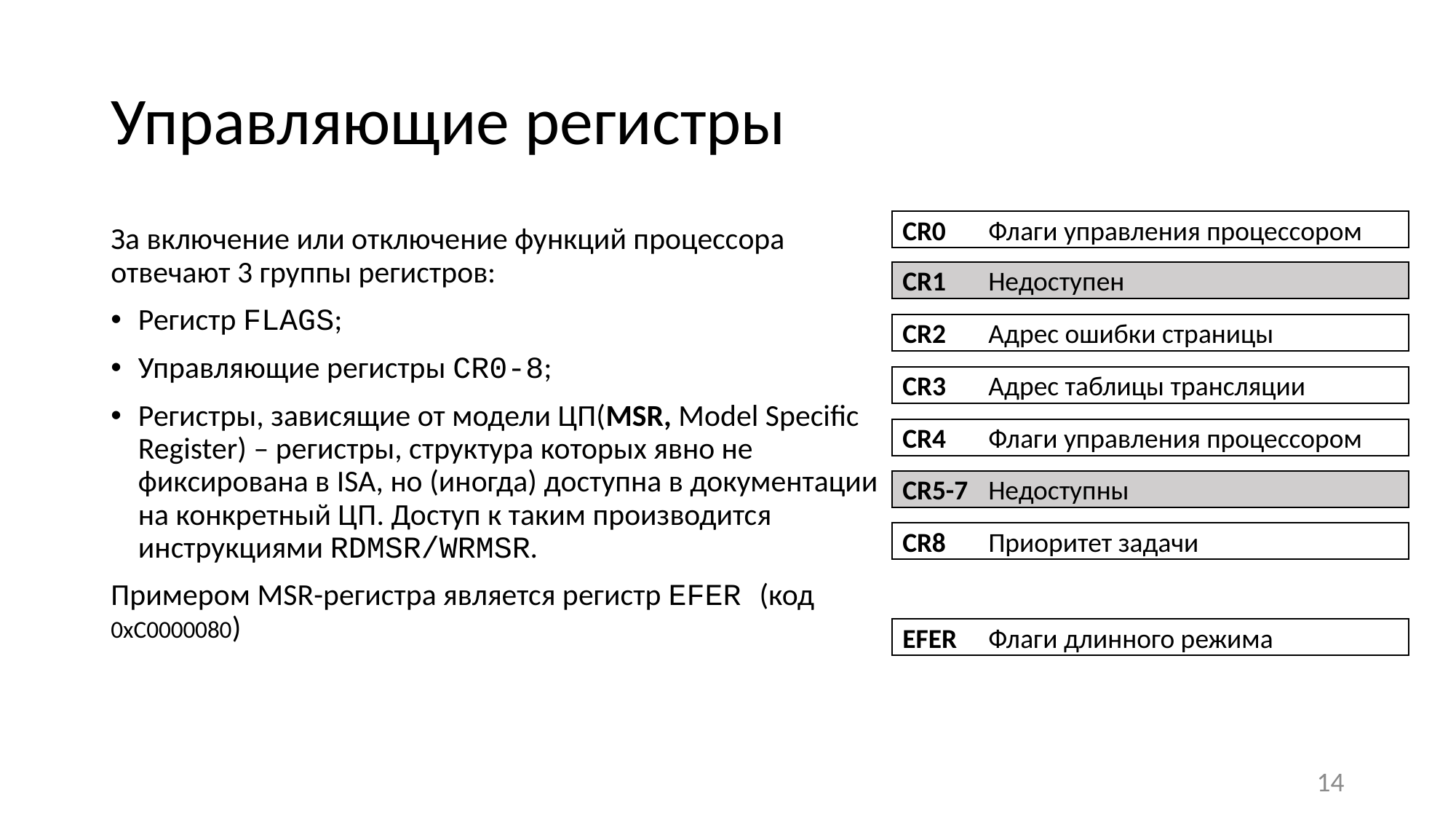

# Управляющие регистры
СR0 	Флаги управления процессором
За включение или отключение функций процессора отвечают 3 группы регистров:
Регистр FLAGS;
Управляющие регистры CR0-8;
Регистры, зависящие от модели ЦП(MSR, Model Specific Register) – регистры, структура которых явно не фиксирована в ISA, но (иногда) доступна в документации на конкретный ЦП. Доступ к таким производится инструкциями RDMSR/WRMSR.
Примером MSR-регистра является регистр EFER (код 0xC0000080)
СR1 	Недоступен
СR2 	Адрес ошибки страницы
СR3 	Адрес таблицы трансляции
СR4 	Флаги управления процессором
СR5-7 	Недоступны
СR8 	Приоритет задачи
EFER	Флаги длинного режима
14